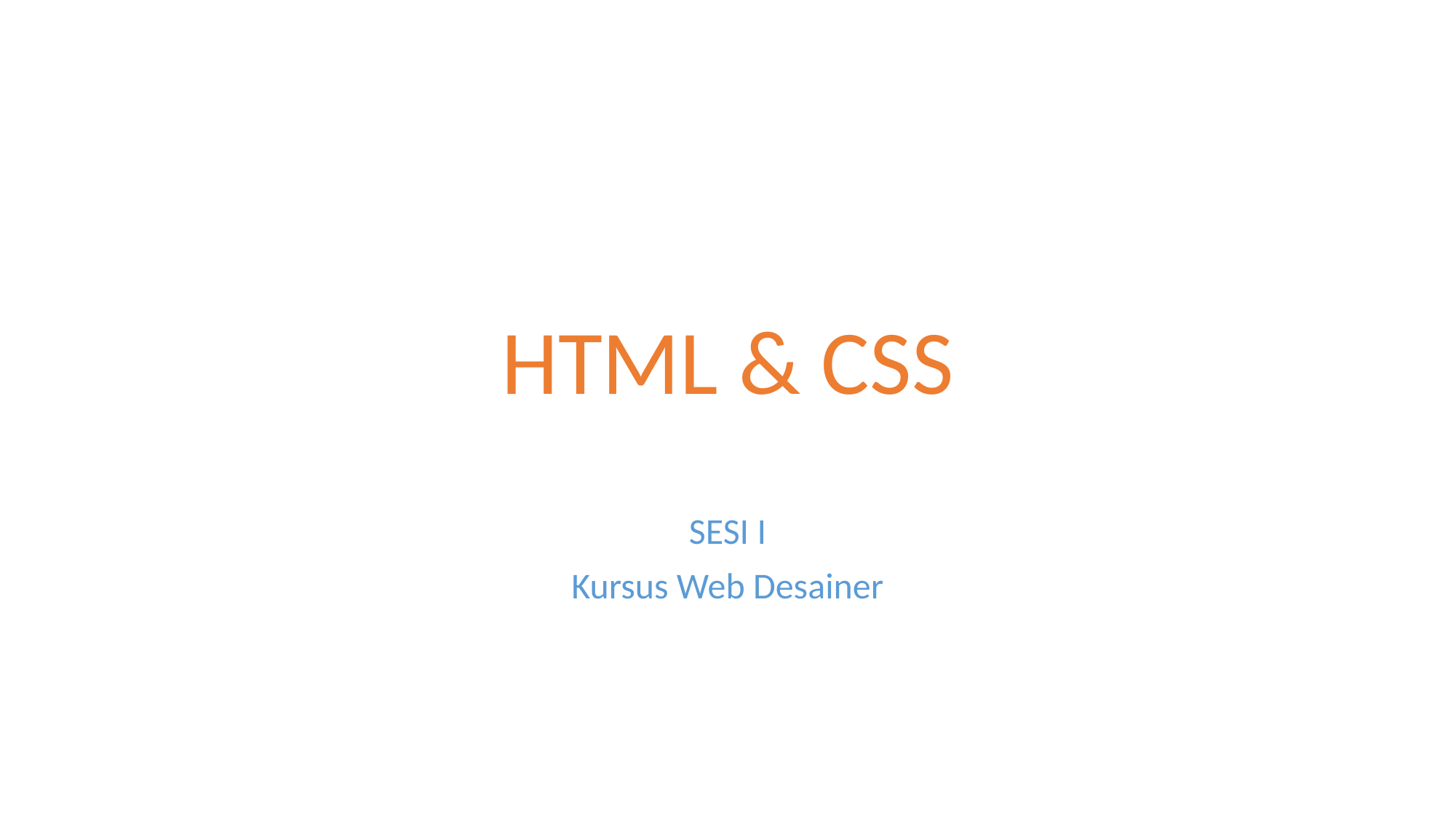

# HTML & CSS
SESI I
Kursus Web Desainer